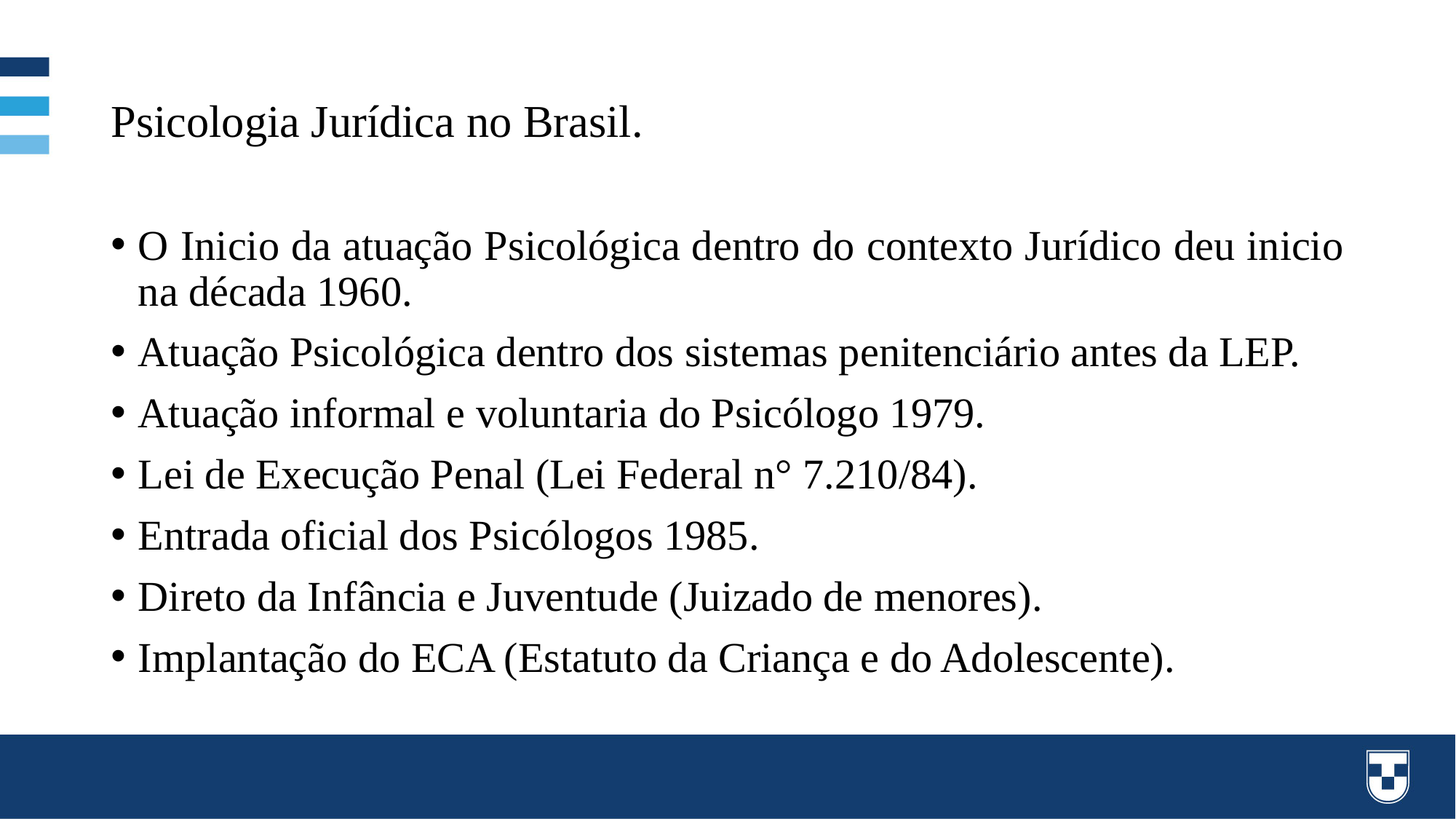

# Psicologia Jurídica no Brasil.
O Inicio da atuação Psicológica dentro do contexto Jurídico deu inicio na década 1960.
Atuação Psicológica dentro dos sistemas penitenciário antes da LEP.
Atuação informal e voluntaria do Psicólogo 1979.
Lei de Execução Penal (Lei Federal n° 7.210/84).
Entrada oficial dos Psicólogos 1985.
Direto da Infância e Juventude (Juizado de menores).
Implantação do ECA (Estatuto da Criança e do Adolescente).